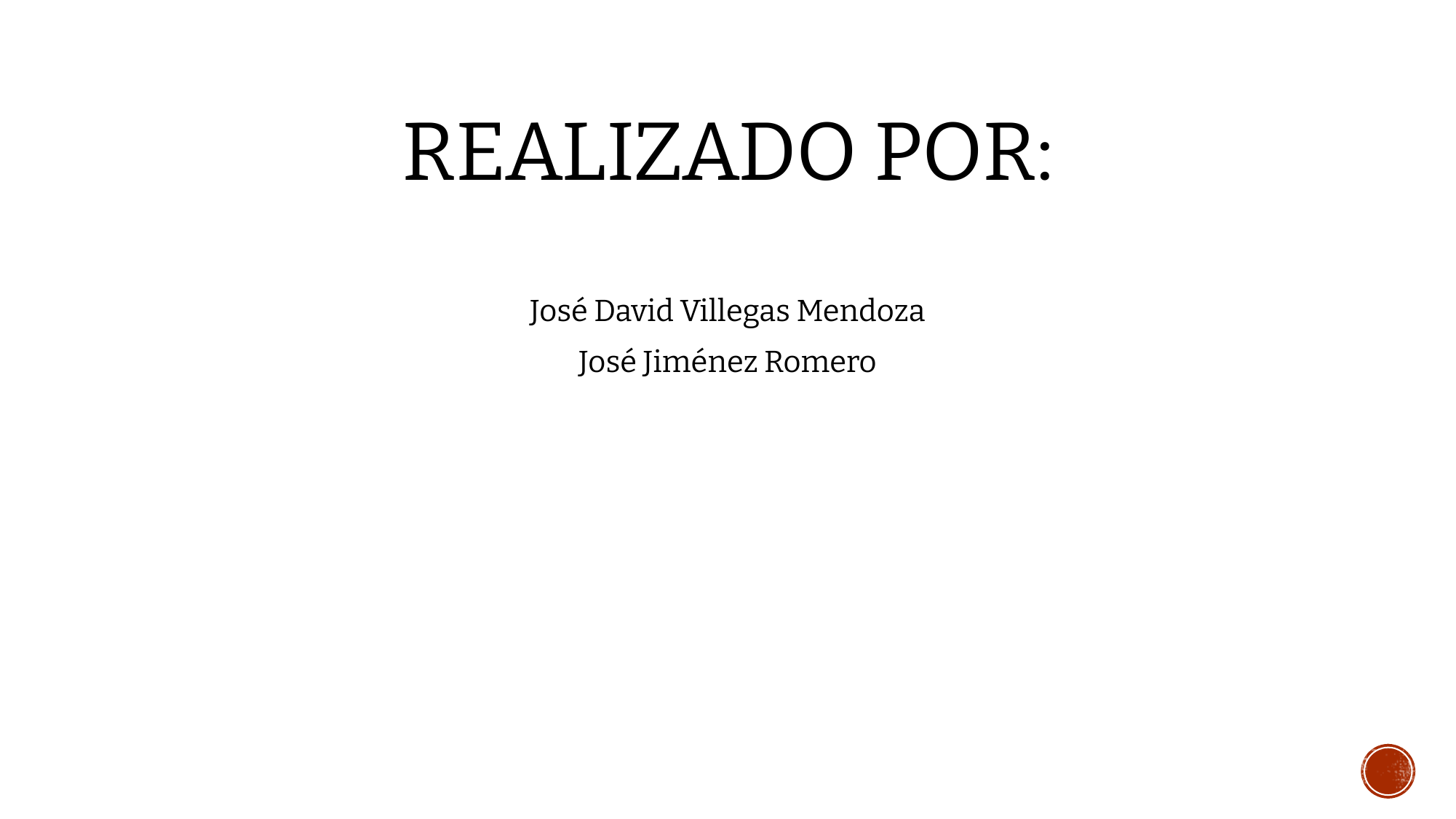

# REALIZADO POR:
José David Villegas Mendoza
José Jiménez Romero